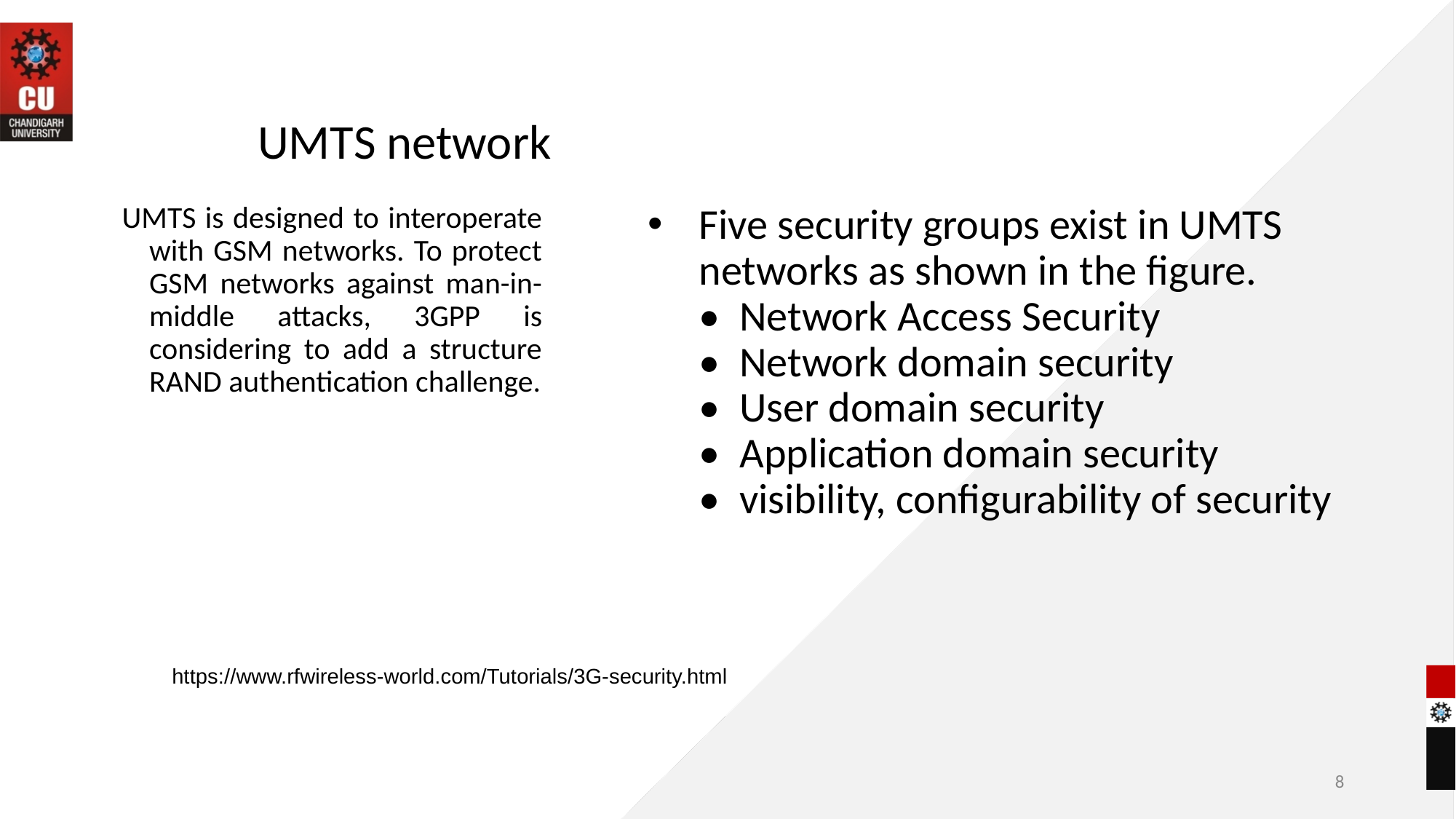

# UMTS network
UMTS is designed to interoperate with GSM networks. To protect GSM networks against man-in-middle attacks, 3GPP is considering to add a structure RAND authentication challenge.
Five security groups exist in UMTS networks as shown in the figure.
•  Network Access Security
•  Network domain security
•  User domain security
•  Application domain security
•  visibility, configurability of security
https://www.rfwireless-world.com/Tutorials/3G-security.html
8